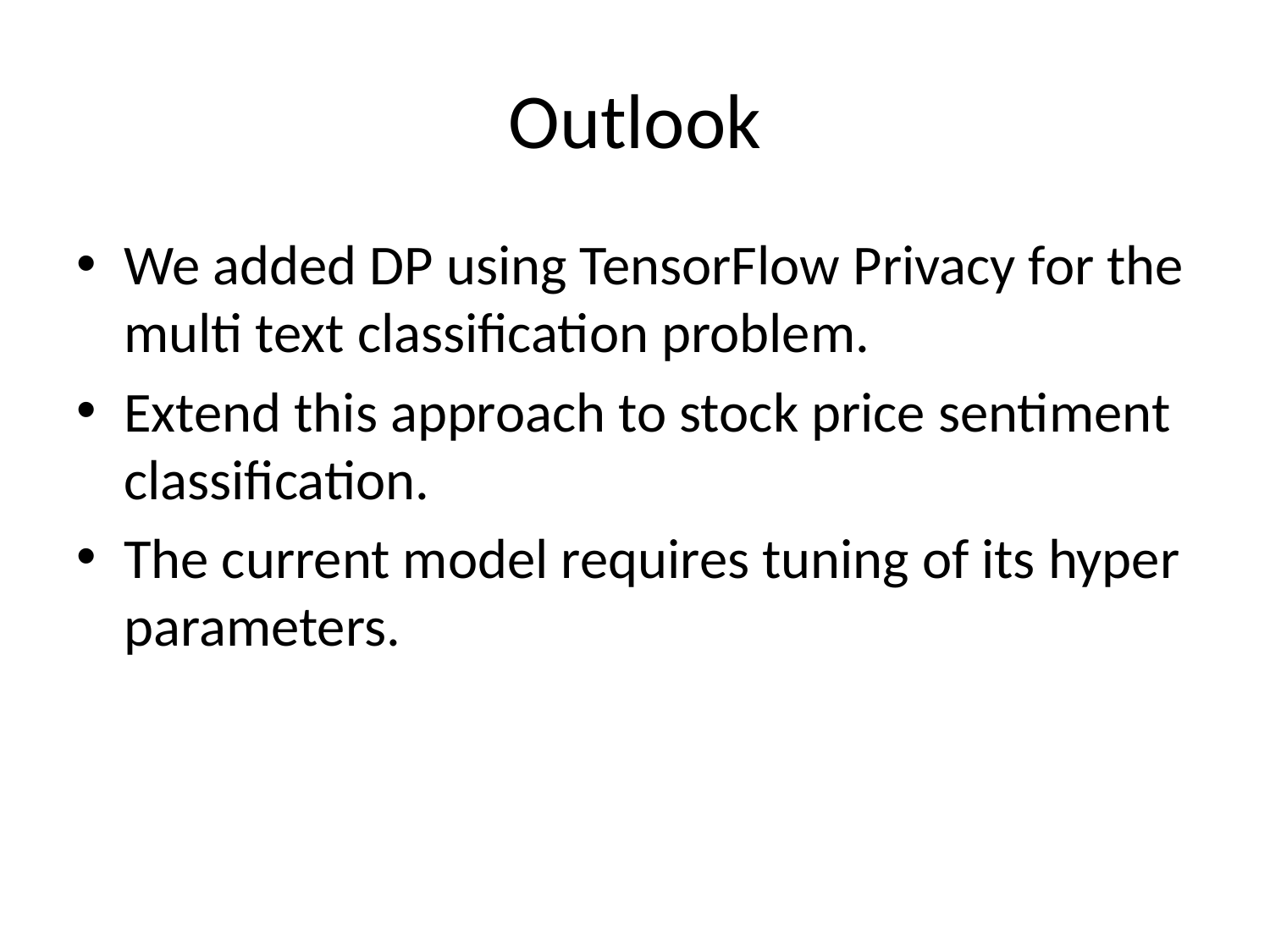

# Outlook
We added DP using TensorFlow Privacy for the multi text classification problem.
Extend this approach to stock price sentiment classification.
The current model requires tuning of its hyper parameters.